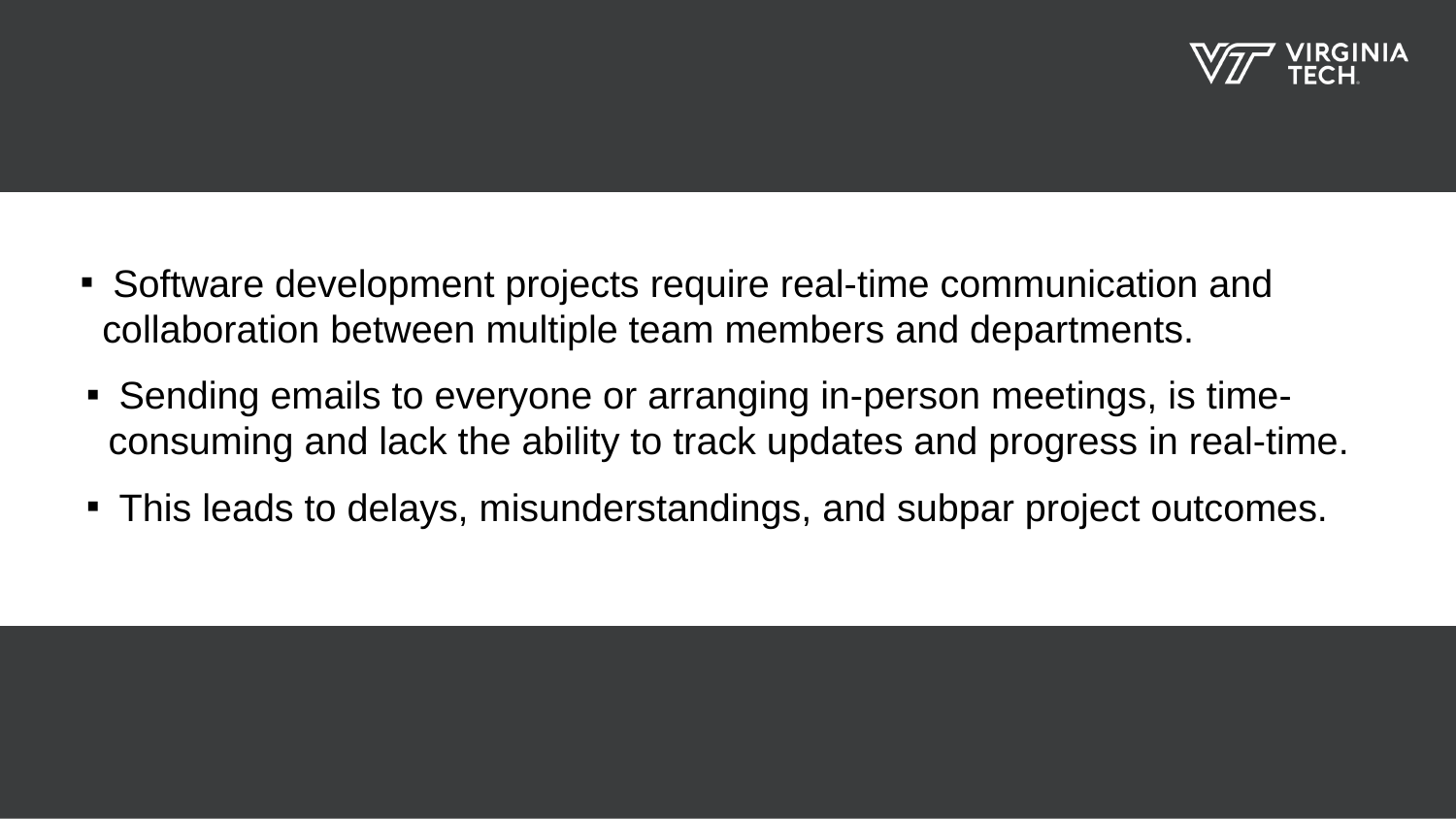

Software development projects require real-time communication and collaboration between multiple team members and departments.
 Sending emails to everyone or arranging in-person meetings, is time-consuming and lack the ability to track updates and progress in real-time.
 This leads to delays, misunderstandings, and subpar project outcomes.